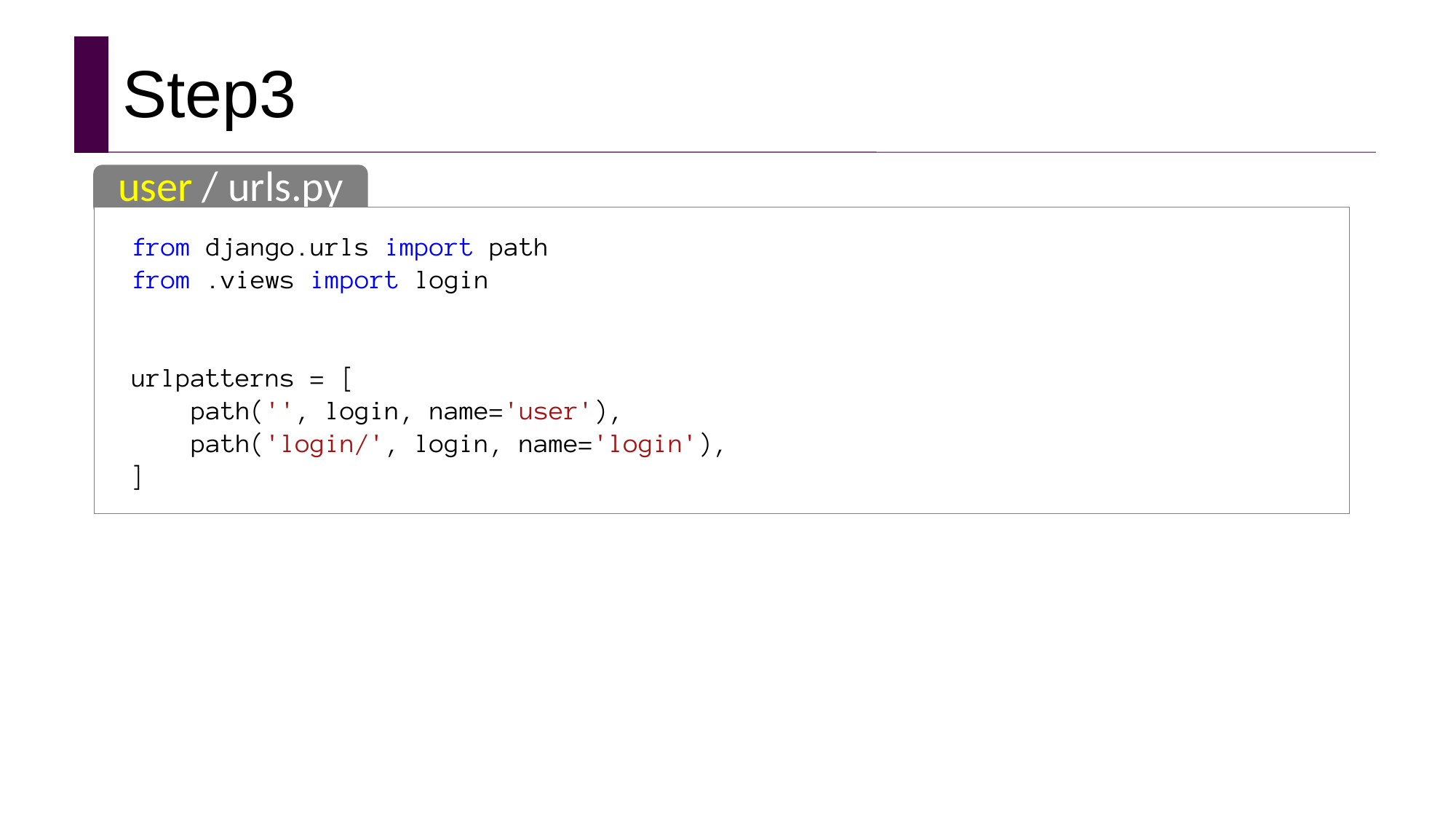

# Step3
user / urls.py

from django.urls import path
from .views import login
urlpatterns = [
    path('', login, name='user'),
    path('login/', login, name='login'),
]